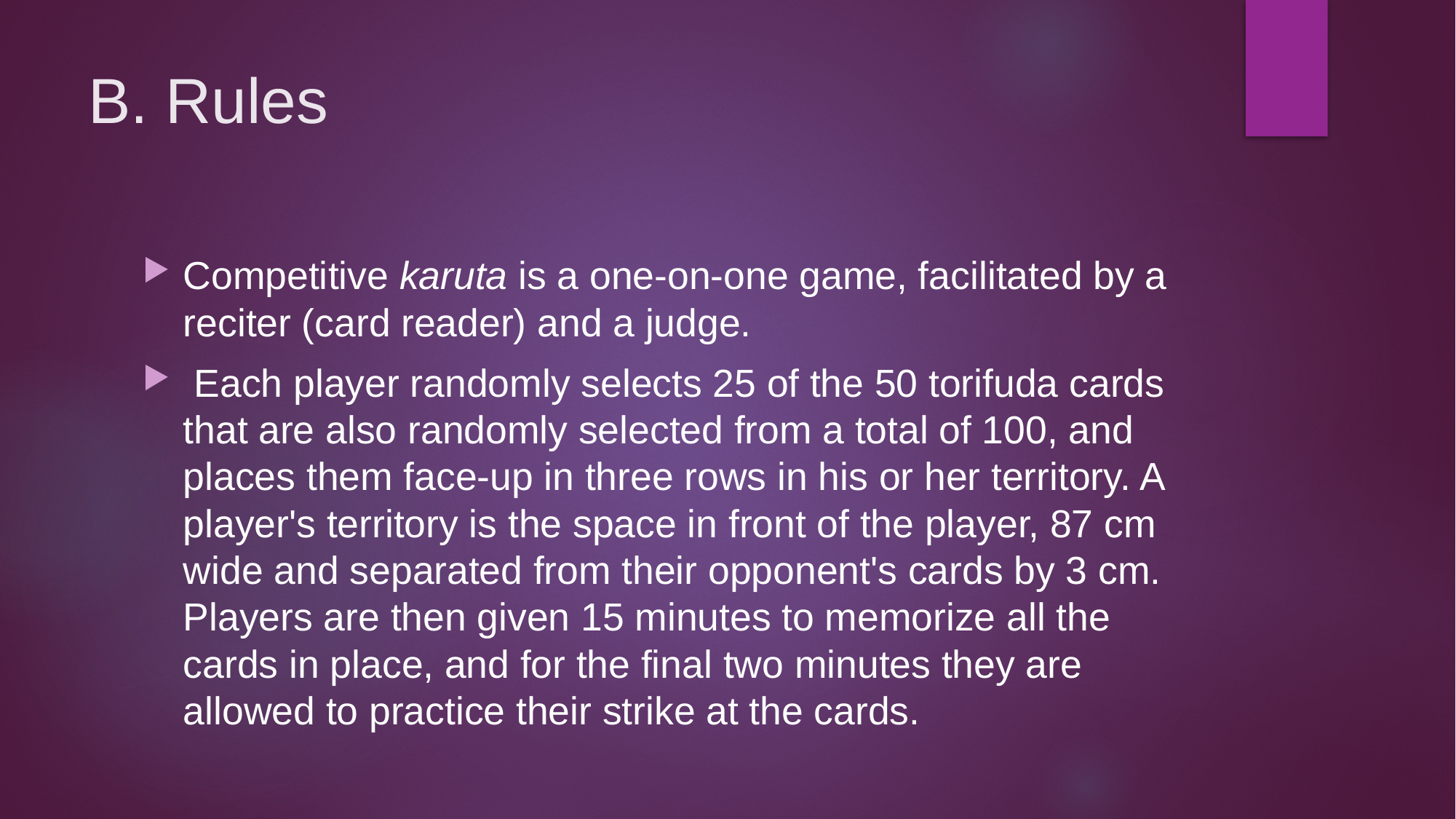

# B. Rules
Competitive karuta is a one-on-one game, facilitated by a reciter (card reader) and a judge.
 Each player randomly selects 25 of the 50 torifuda cards that are also randomly selected from a total of 100, and places them face-up in three rows in his or her territory. A player's territory is the space in front of the player, 87 cm wide and separated from their opponent's cards by 3 cm. Players are then given 15 minutes to memorize all the cards in place, and for the final two minutes they are allowed to practice their strike at the cards.